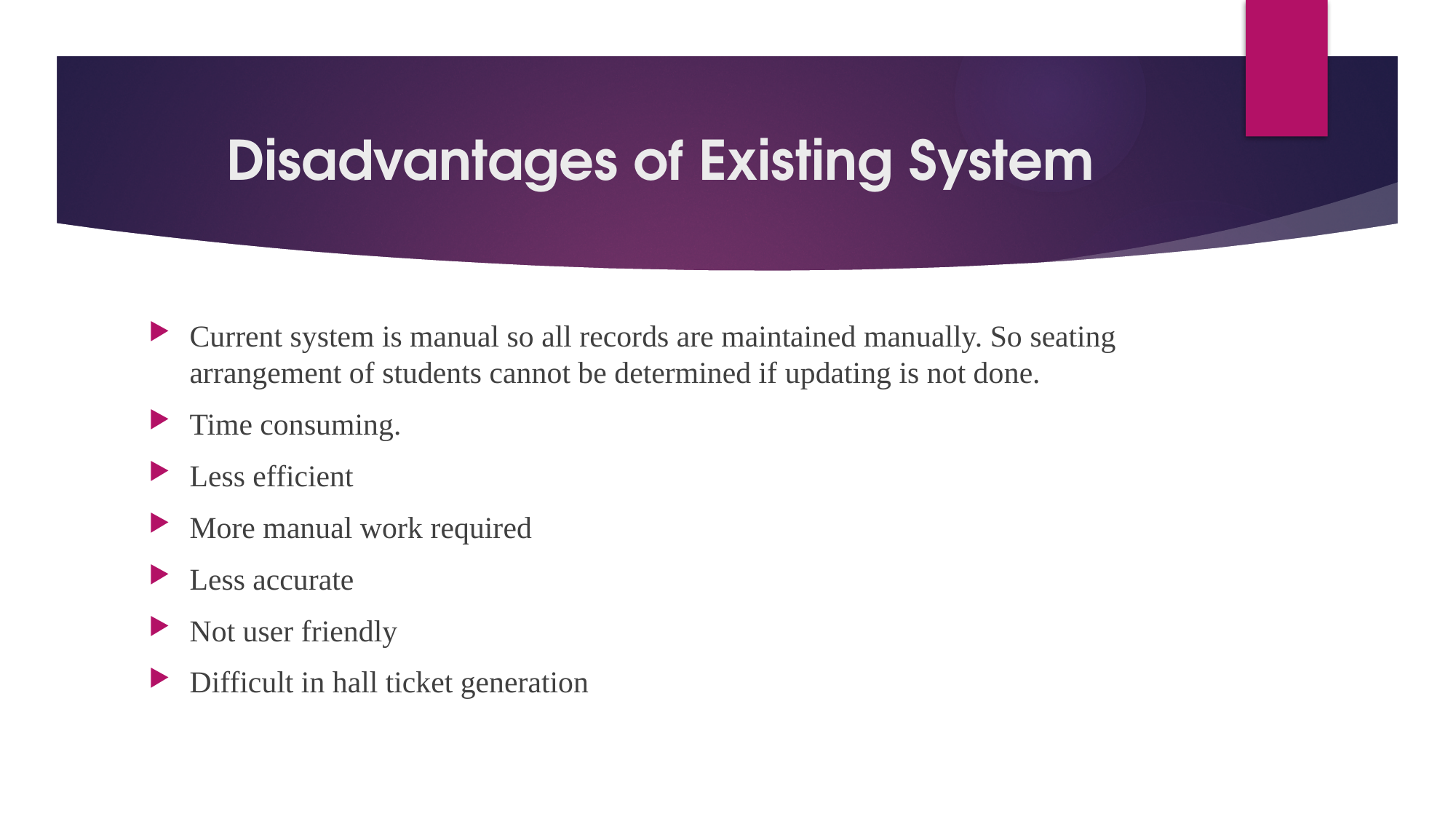

# Disadvantages of Existing System
Current system is manual so all records are maintained manually. So seating arrangement of students cannot be determined if updating is not done.
Time consuming.
Less efficient
More manual work required
Less accurate
Not user friendly
Difficult in hall ticket generation